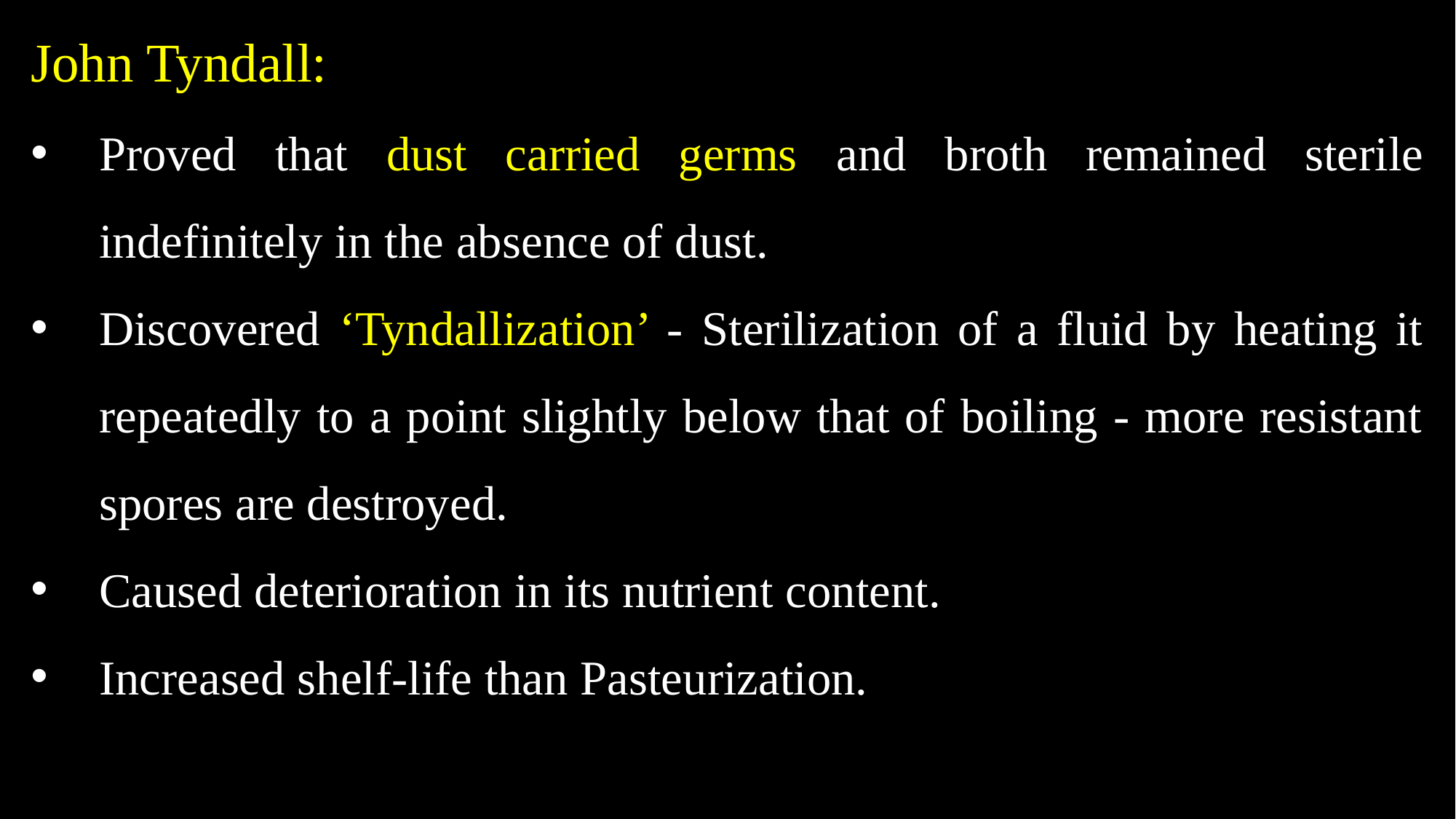

John Tyndall:
Proved that dust carried germs and broth remained sterile indefinitely in the absence of dust.
Discovered ‘Tyndallization’ - Sterilization of a fluid by heating it repeatedly to a point slightly below that of boiling - more resistant spores are destroyed.
Caused deterioration in its nutrient content.
Increased shelf-life than Pasteurization.